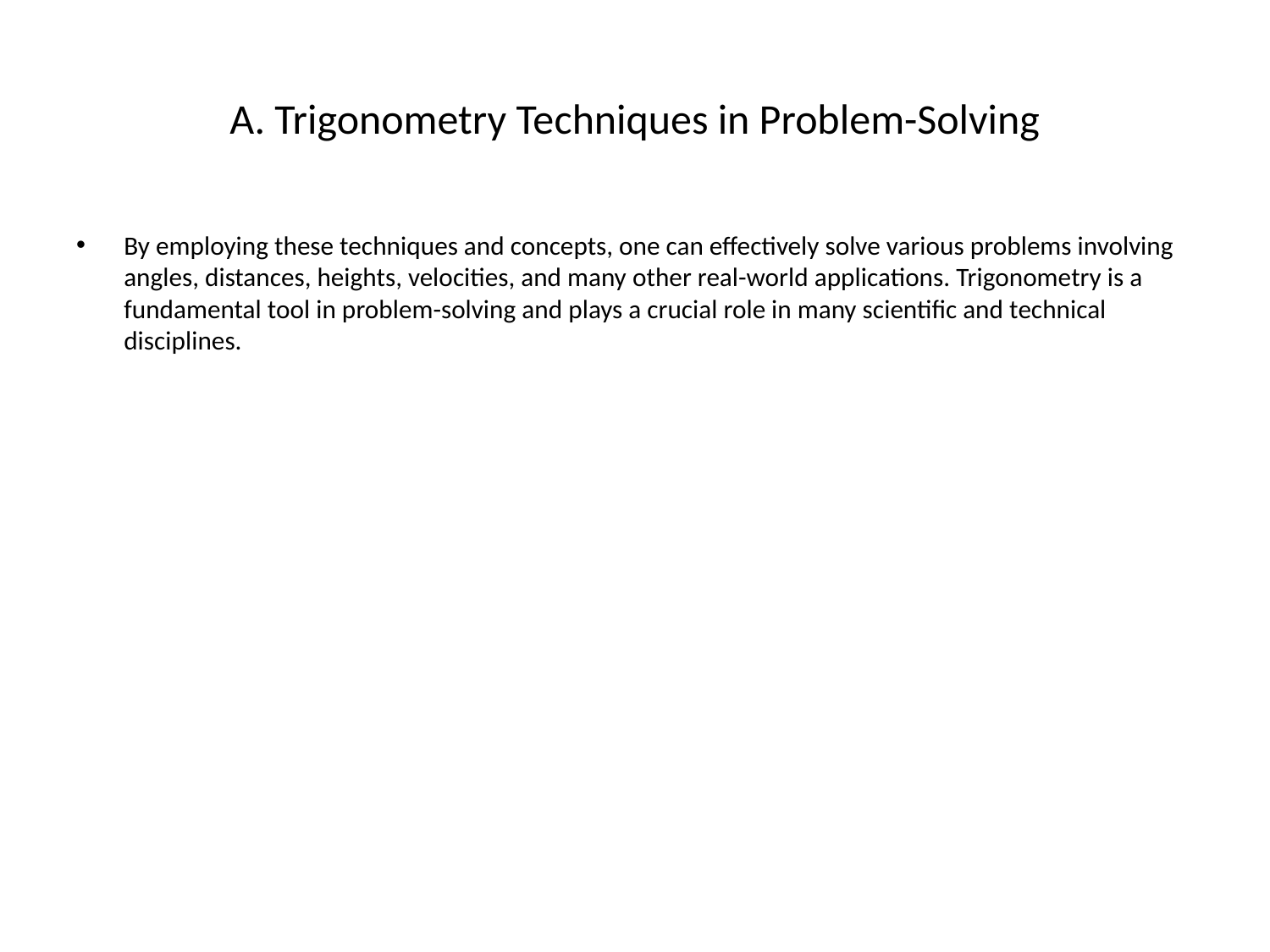

# A. Trigonometry Techniques in Problem-Solving
By employing these techniques and concepts, one can effectively solve various problems involving angles, distances, heights, velocities, and many other real-world applications. Trigonometry is a fundamental tool in problem-solving and plays a crucial role in many scientific and technical disciplines.